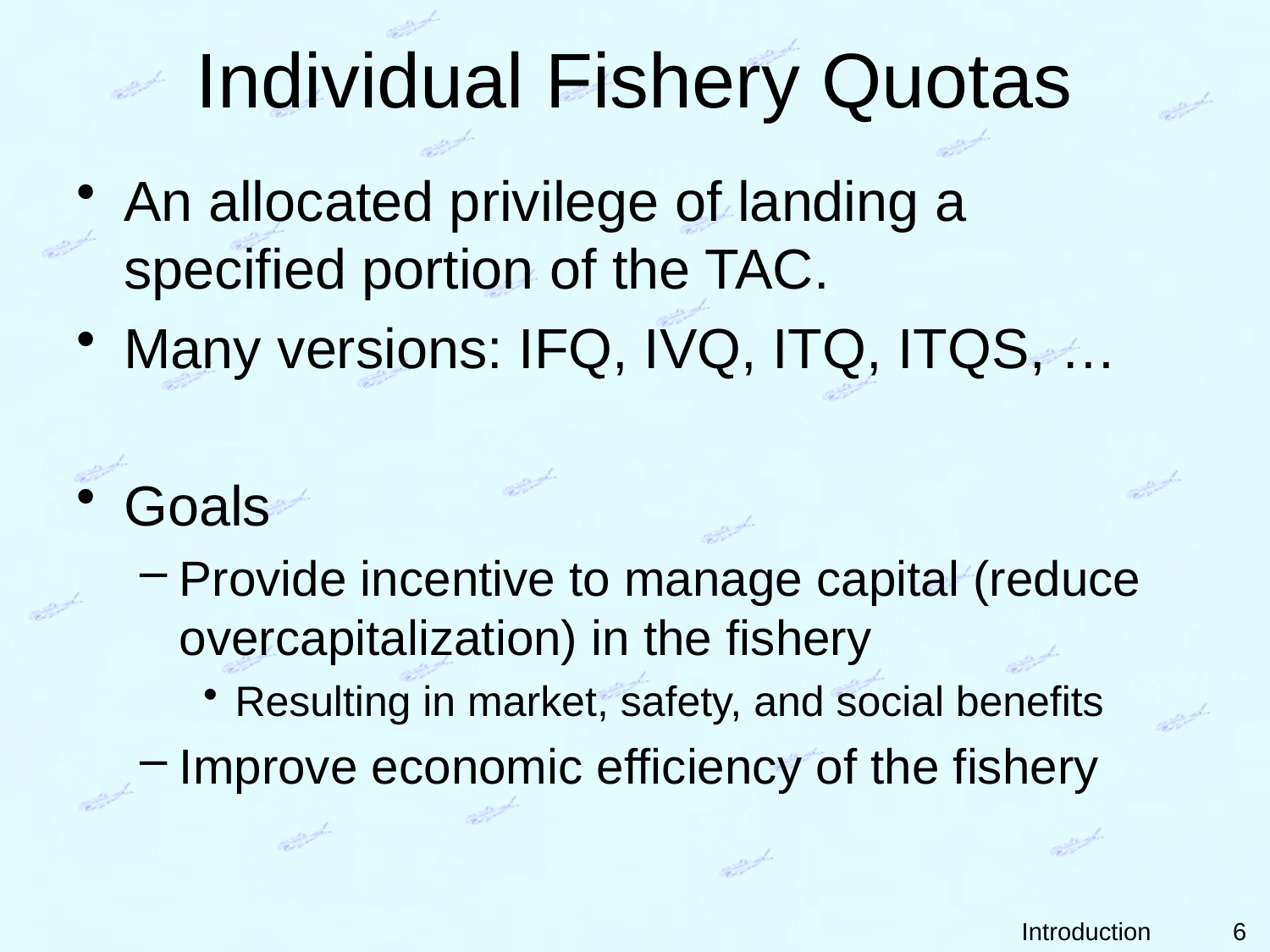

# Individual Fishery Quotas
An allocated privilege of landing a specified portion of the TAC.
Many versions: IFQ, IVQ, ITQ, ITQS, …

Goals
Provide incentive to manage capital (reduce overcapitalization) in the fishery
Resulting in market, safety, and social benefits
Improve economic efficiency of the fishery
6
Introduction